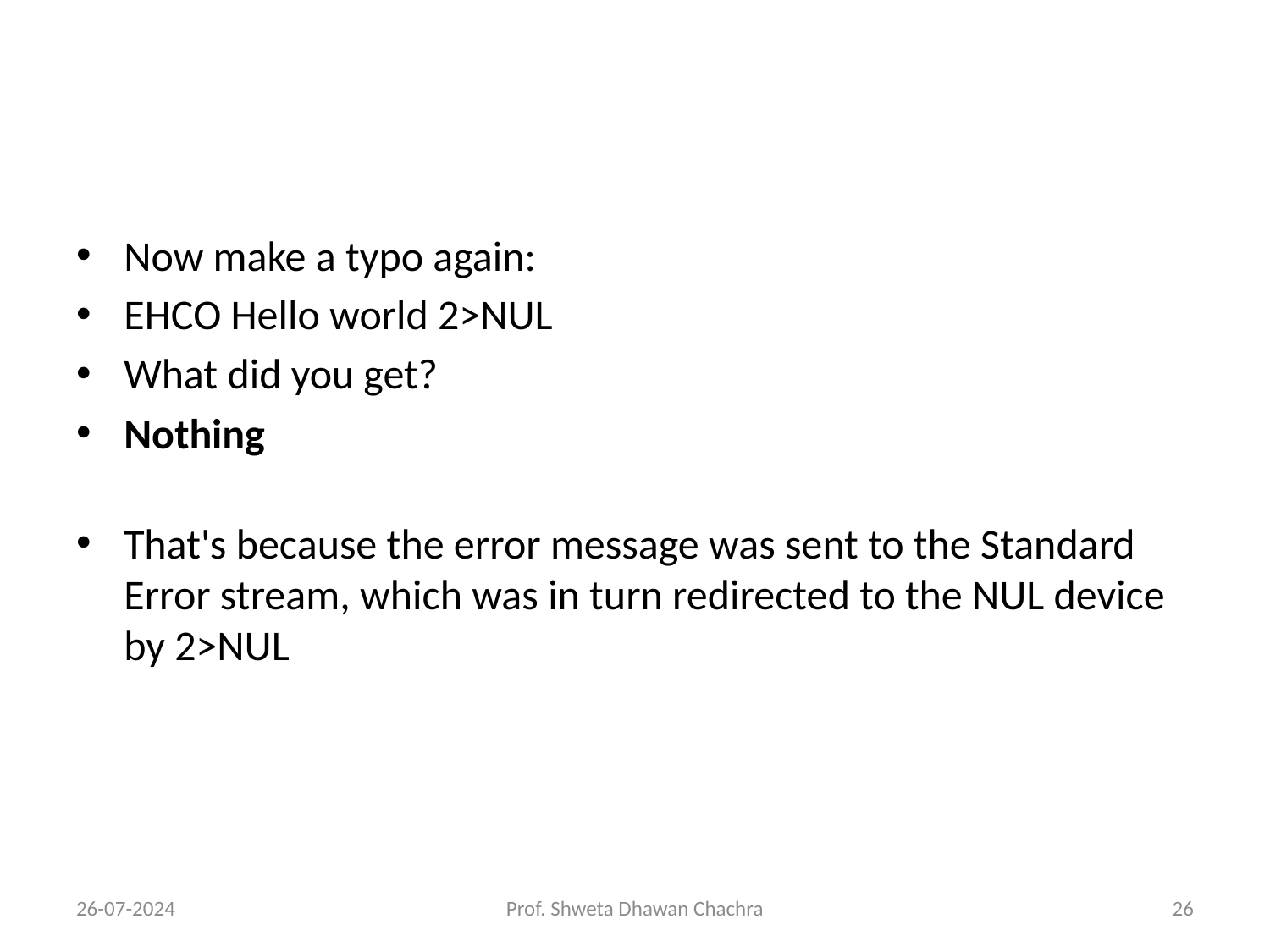

#
Now make a typo again:
EHCO Hello world 2>NUL
What did you get?
Nothing
That's because the error message was sent to the Standard Error stream, which was in turn redirected to the NUL device by 2>NUL
26-07-2024
Prof. Shweta Dhawan Chachra
26